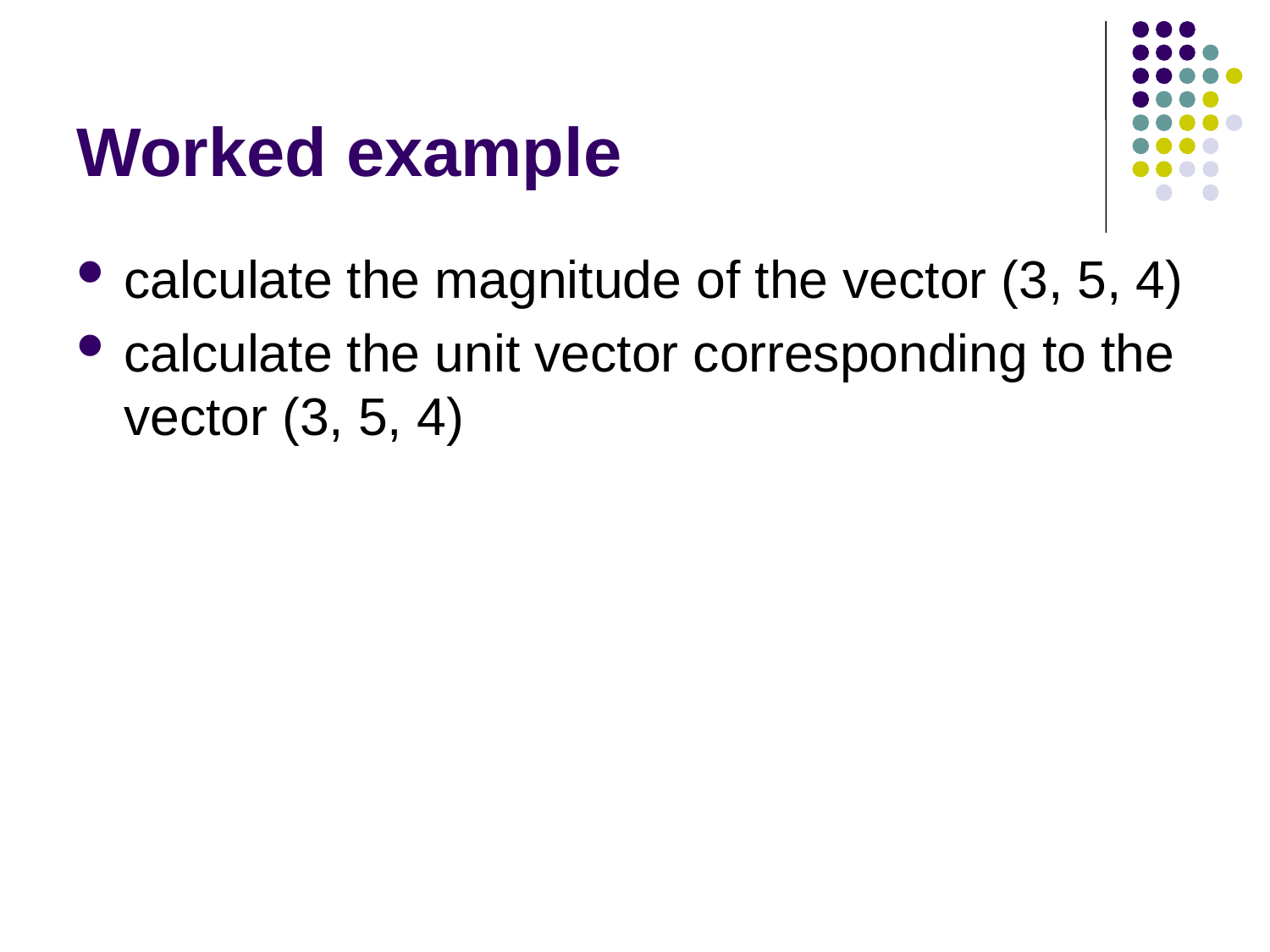

# Worked example
calculate the magnitude of the vector (3, 5, 4)
calculate the unit vector corresponding to the vector (3, 5, 4)